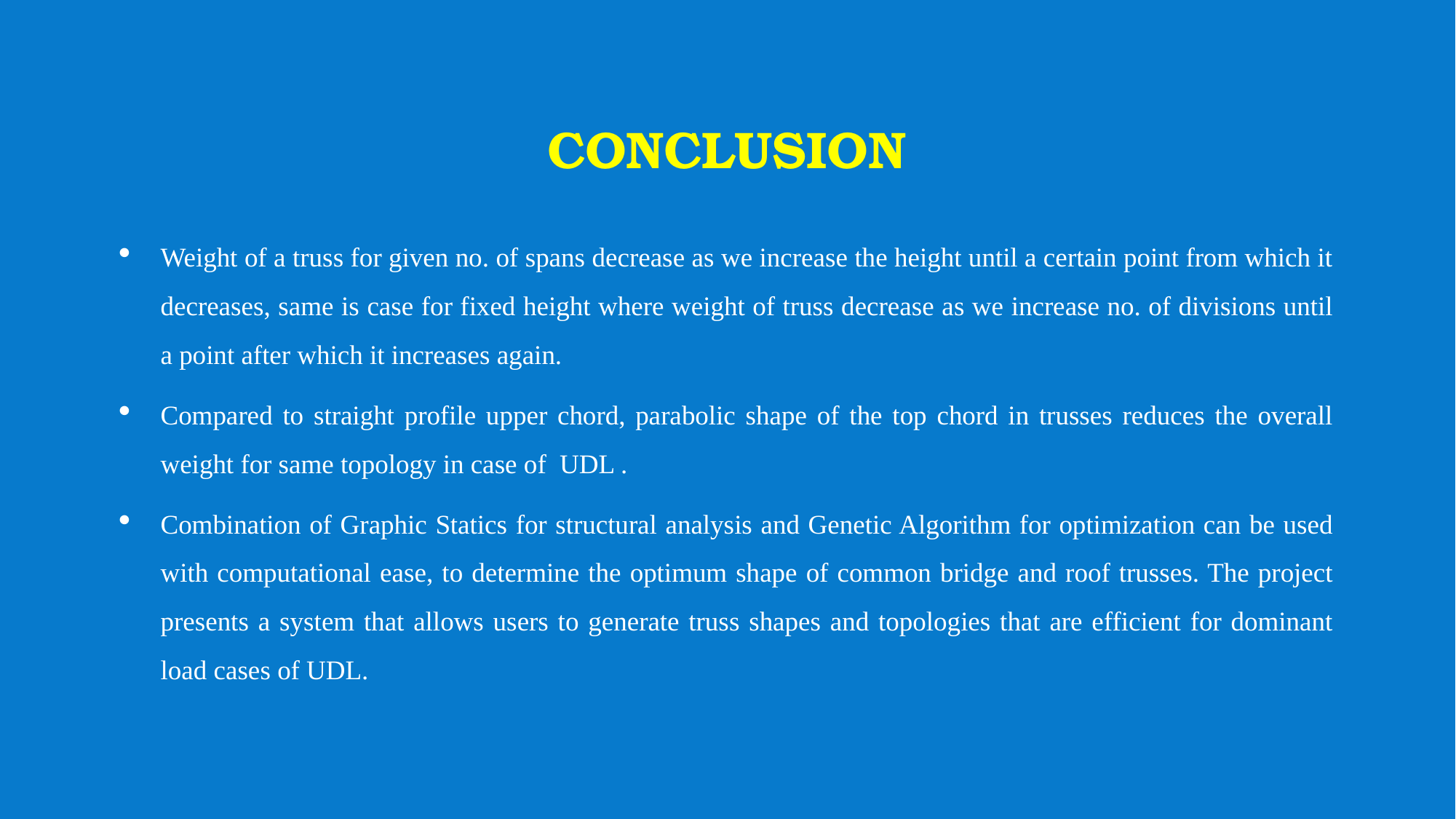

# Conclusion
Weight of a truss for given no. of spans decrease as we increase the height until a certain point from which it decreases, same is case for fixed height where weight of truss decrease as we increase no. of divisions until a point after which it increases again.
Compared to straight profile upper chord, parabolic shape of the top chord in trusses reduces the overall weight for same topology in case of  UDL .
Combination of Graphic Statics for structural analysis and Genetic Algorithm for optimization can be used with computational ease, to determine the optimum shape of common bridge and roof trusses. The project presents a system that allows users to generate truss shapes and topologies that are efficient for dominant load cases of UDL.